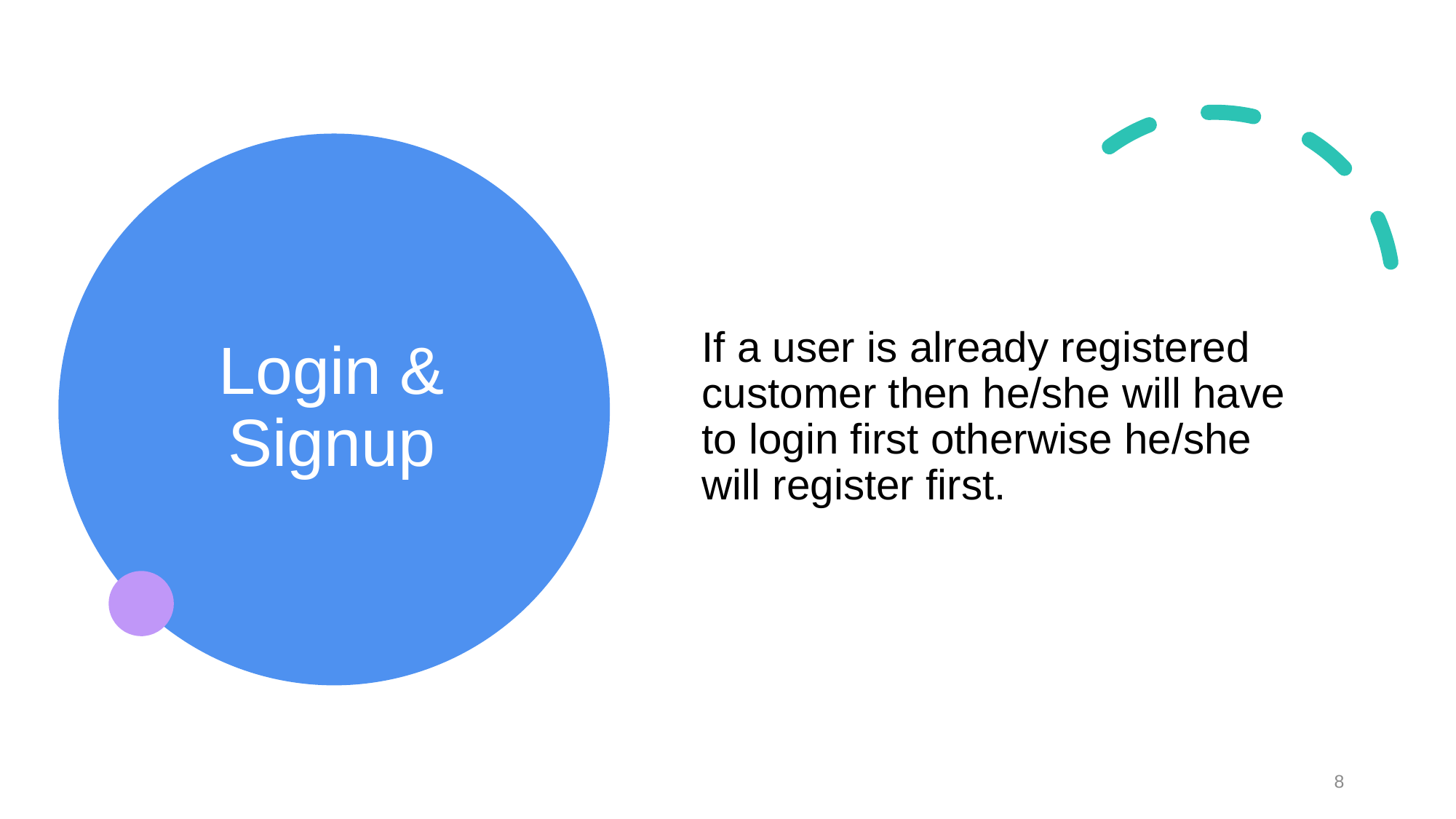

# Login & Signup
If a user is already registered customer then he/she will have to login first otherwise he/she will register first.

8